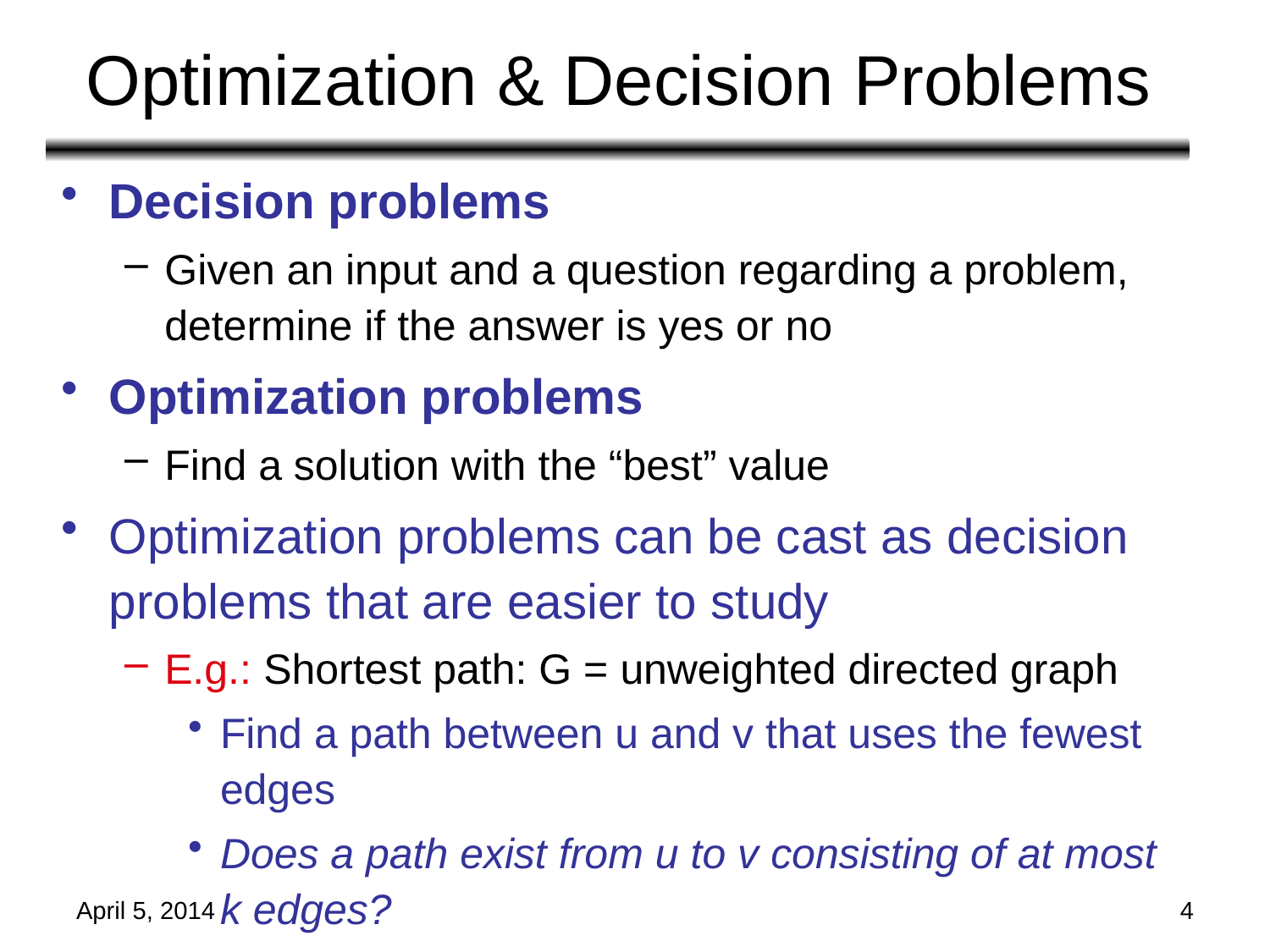

# Optimization & Decision Problems
Decision problems
Given an input and a question regarding a problem, determine if the answer is yes or no
Optimization problems
Find a solution with the “best” value
Optimization problems can be cast as decision problems that are easier to study
E.g.: Shortest path: G = unweighted directed graph
Find a path between u and v that uses the fewest edges
Does a path exist from u to v consisting of at most k edges?
April 5, 2014
4